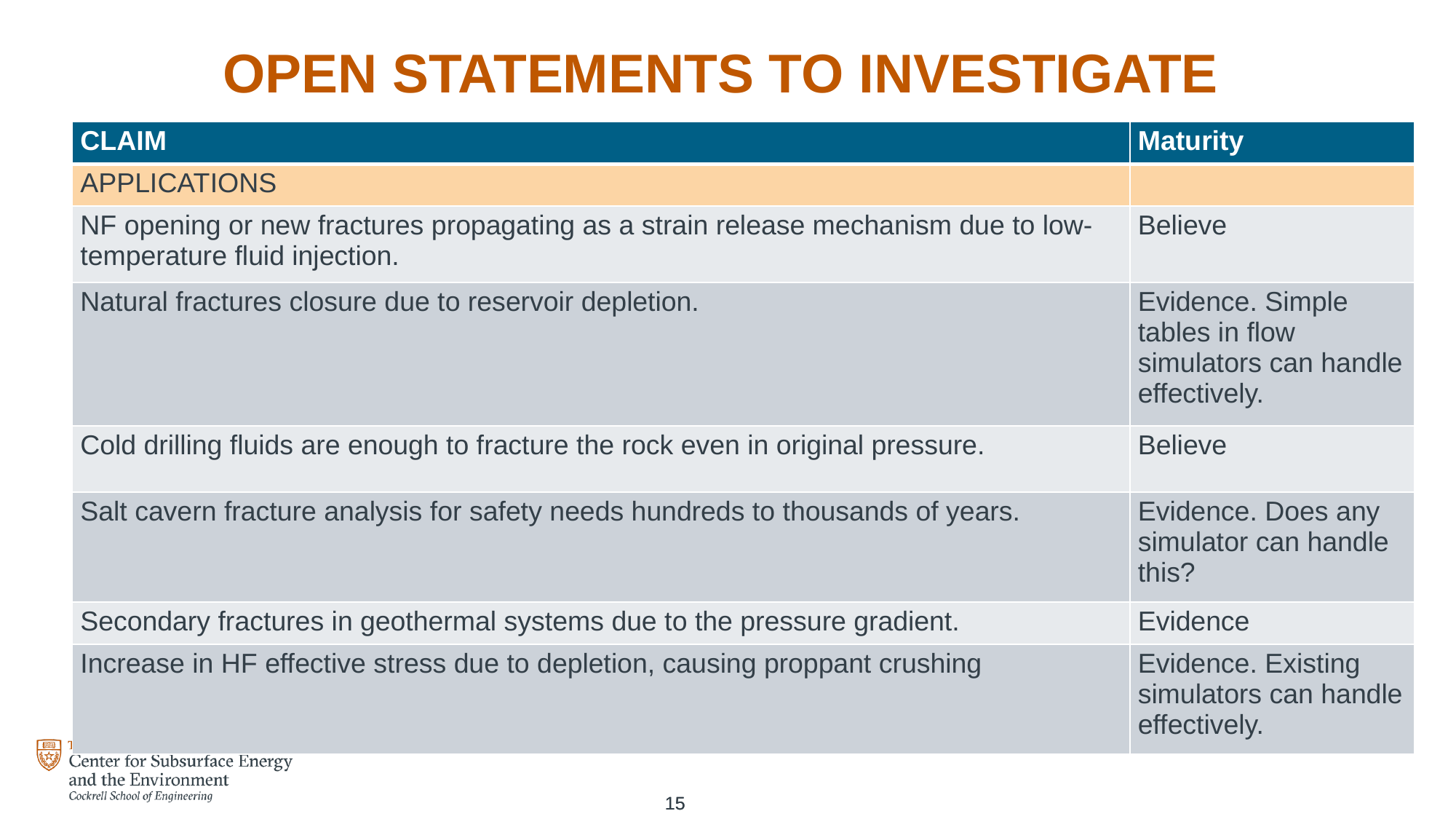

# OPEN STATEMENTS TO INVESTIGATE
| CLAIM | Maturity |
| --- | --- |
| APPLICATIONS |  |
| NF opening or new fractures propagating as a strain release mechanism due to low-temperature fluid injection. | Believe |
| Natural fractures closure due to reservoir depletion. | Evidence. Simple tables in flow simulators can handle effectively. |
| Cold drilling fluids are enough to fracture the rock even in original pressure. | Believe |
| Salt cavern fracture analysis for safety needs hundreds to thousands of years. | Evidence. Does any simulator can handle this? |
| Secondary fractures in geothermal systems due to the pressure gradient. | Evidence |
| Increase in HF effective stress due to depletion, causing proppant crushing | Evidence. Existing simulators can handle effectively. |